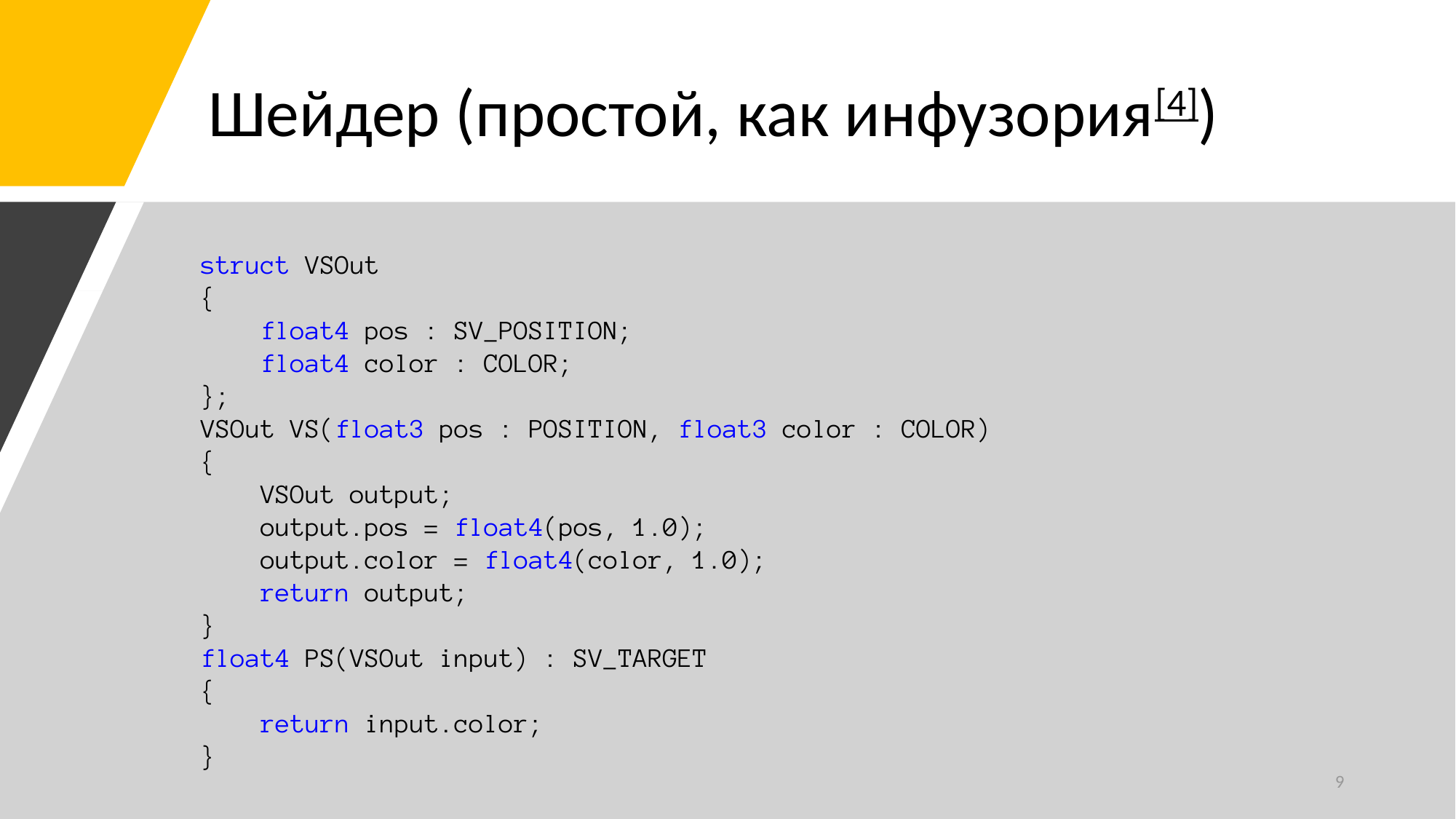

# Шейдер (простой, как инфузория[4])

struct VSOut
{
    float4 pos : SV_POSITION;
    float4 color : COLOR;
};
VSOut VS(float3 pos : POSITION, float3 color : COLOR)
{
    VSOut output;
    output.pos = float4(pos, 1.0);
    output.color = float4(color, 1.0);
    return output;
}
float4 PS(VSOut input) : SV_TARGET
{
    return input.color;
}
9